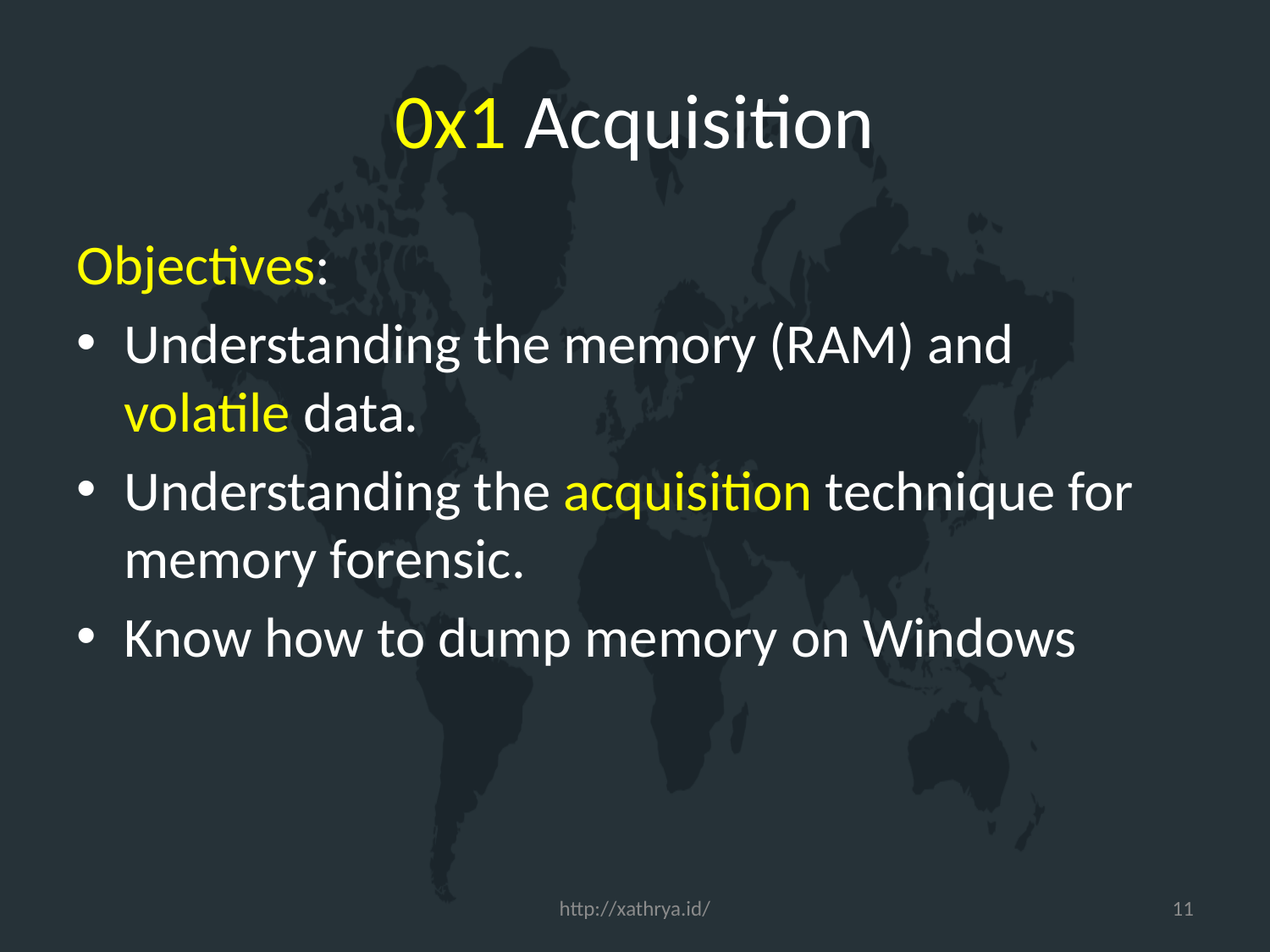

# 0x1 Acquisition
Objectives:
Understanding the memory (RAM) and volatile data.
Understanding the acquisition technique for memory forensic.
Know how to dump memory on Windows

http://xathrya.id/
11